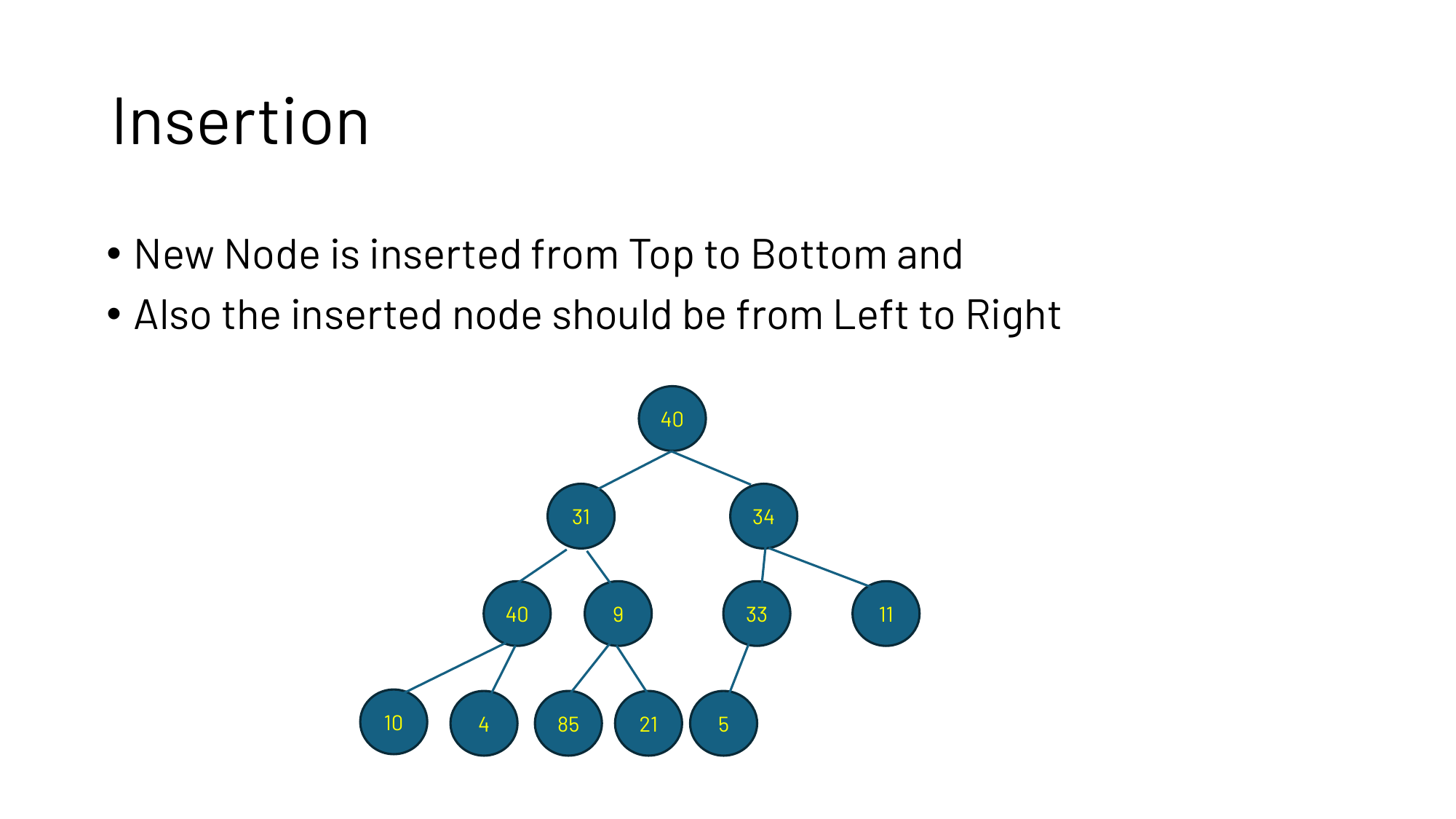

# Insertion
New Node is inserted from Top to Bottom and
Also the inserted node should be from Left to Right

40
31
34
40
9
33
11
10
85
21
4
5